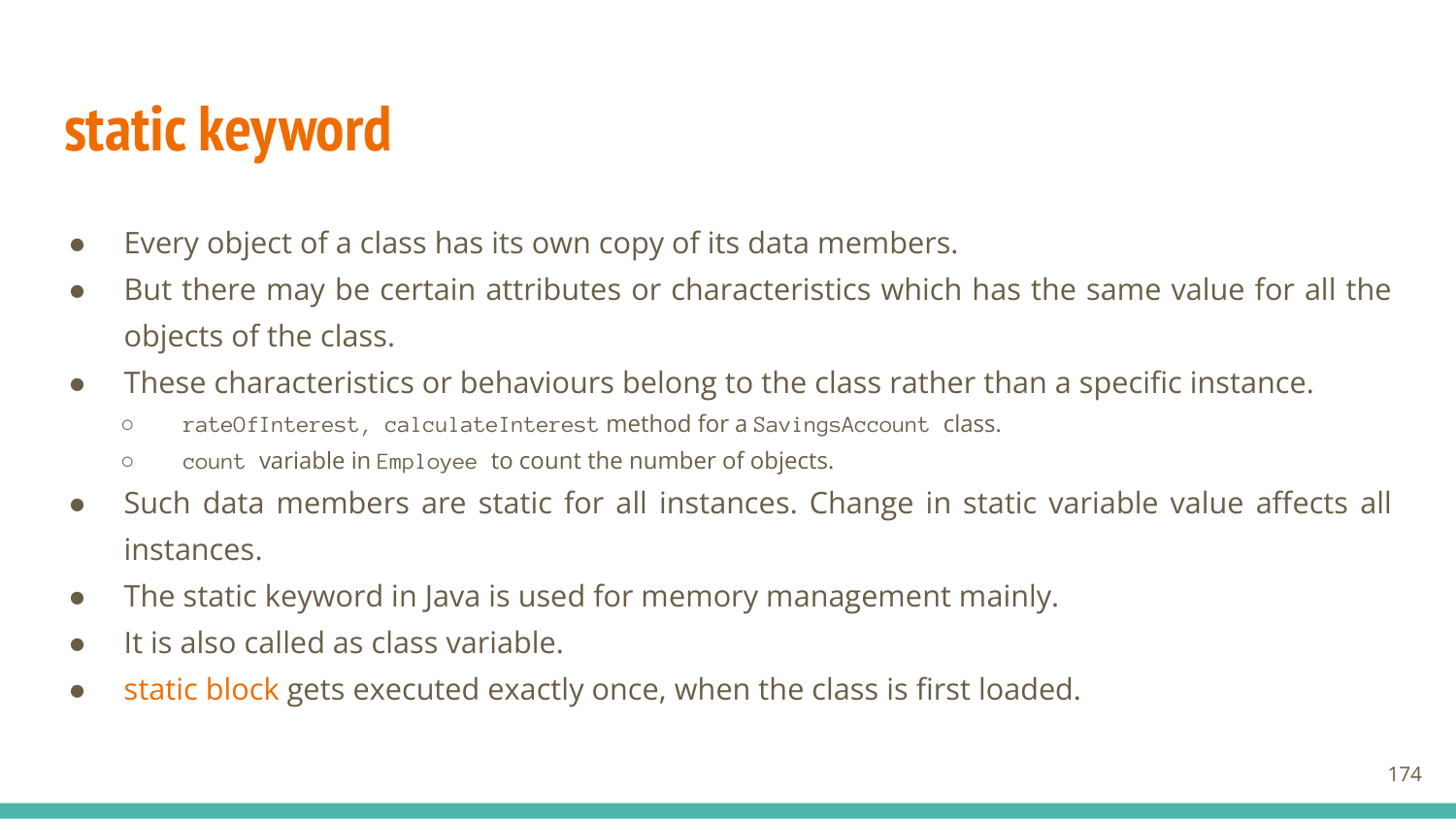

# static keyword
Every object of a class has its own copy of its data members.
But there may be certain attributes or characteristics which has the same value for all the objects of the class.
These characteristics or behaviours belong to the class rather than a specific instance.
rateOfInterest, calculateInterest method for a SavingsAccount class.
count variable in Employee to count the number of objects.
Such data members are static for all instances. Change in static variable value affects all instances.
The static keyword in Java is used for memory management mainly.
It is also called as class variable.
static block gets executed exactly once, when the class is first loaded.
174